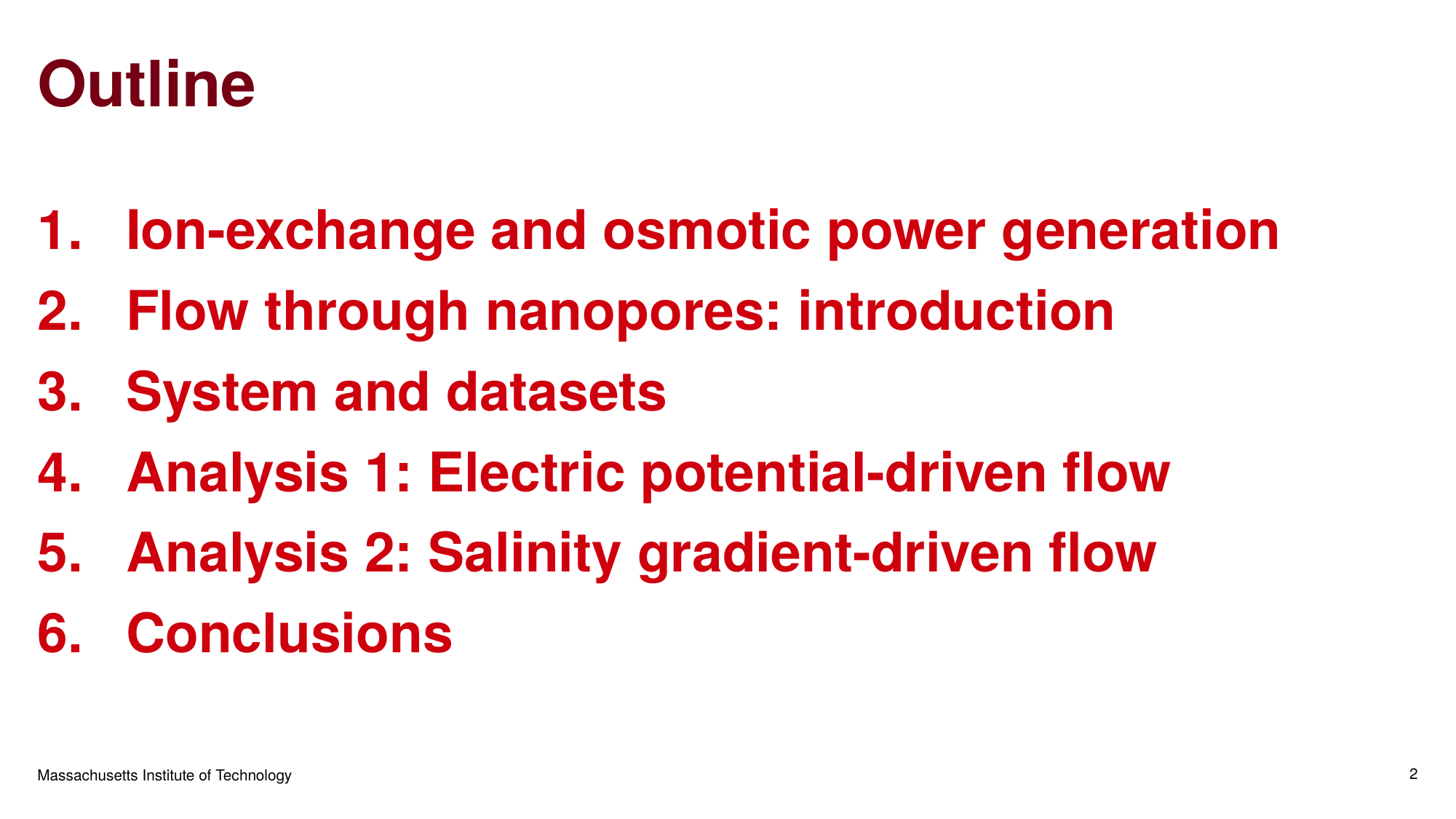

# Outline
Ion-exchange and osmotic power generation
Flow through nanopores: introduction
System and datasets
Analysis 1: Electric potential-driven flow
Analysis 2: Salinity gradient-driven flow
Conclusions